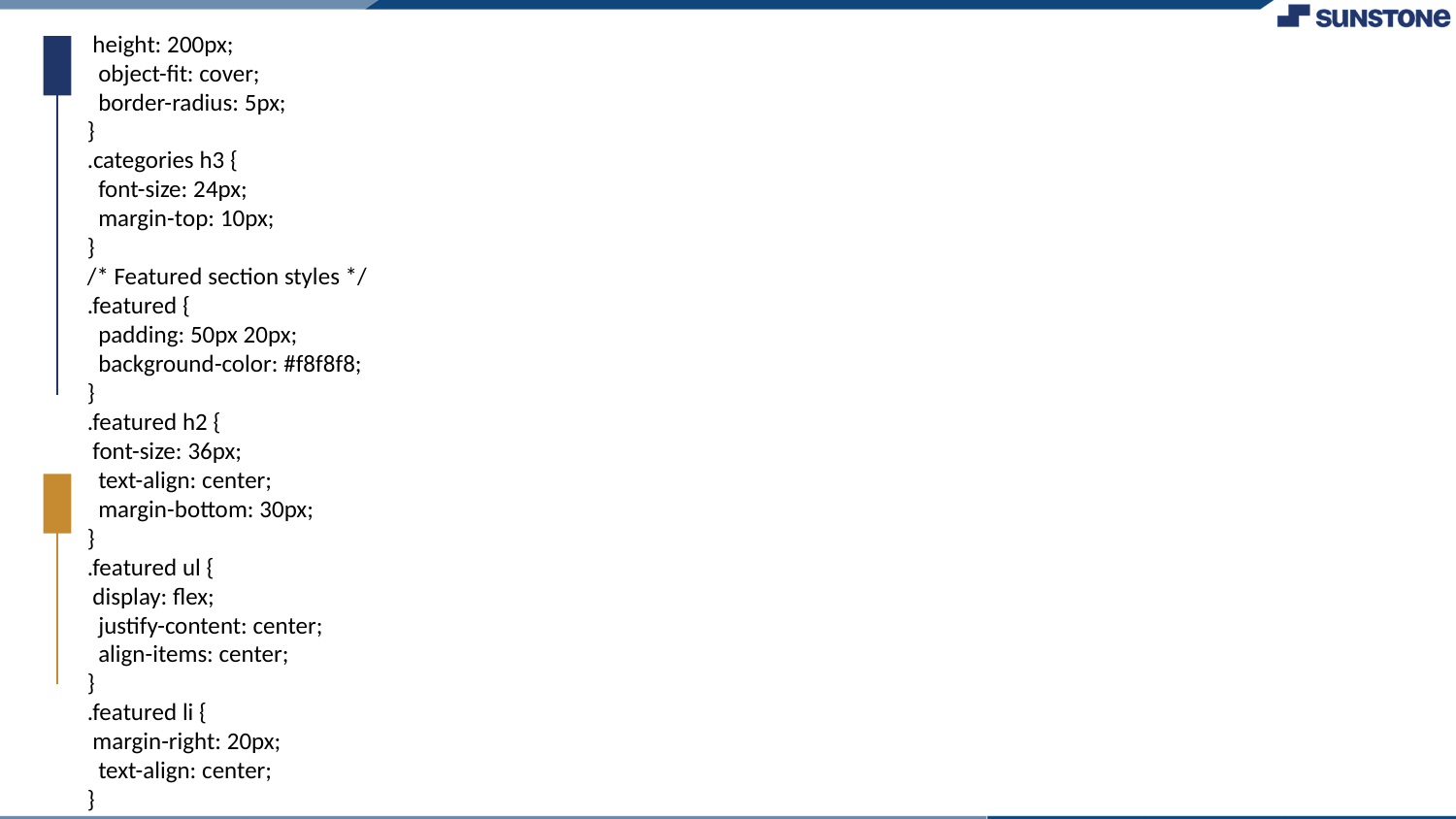

height: 200px;
  object-fit: cover;
  border-radius: 5px;
}
.categories h3 {
  font-size: 24px;
  margin-top: 10px;
}
/* Featured section styles */
.featured {
  padding: 50px 20px;
  background-color: #f8f8f8;
}
.featured h2 {
 font-size: 36px;
  text-align: center;
  margin-bottom: 30px;
}
.featured ul {
 display: flex;
  justify-content: center;
  align-items: center;
}
.featured li {
 margin-right: 20px;
  text-align: center;
}
.featured a img {  width: 300px;  height: 200px;  object-fit: cover;  border-radius: 5px;  margin-bottom: 10px;}.featured h3 {  font-size: 24px;  margin-top: 10px;}.featured p {  margin-top: 5px;  font-size: 18px;}.featured .star {  color: #